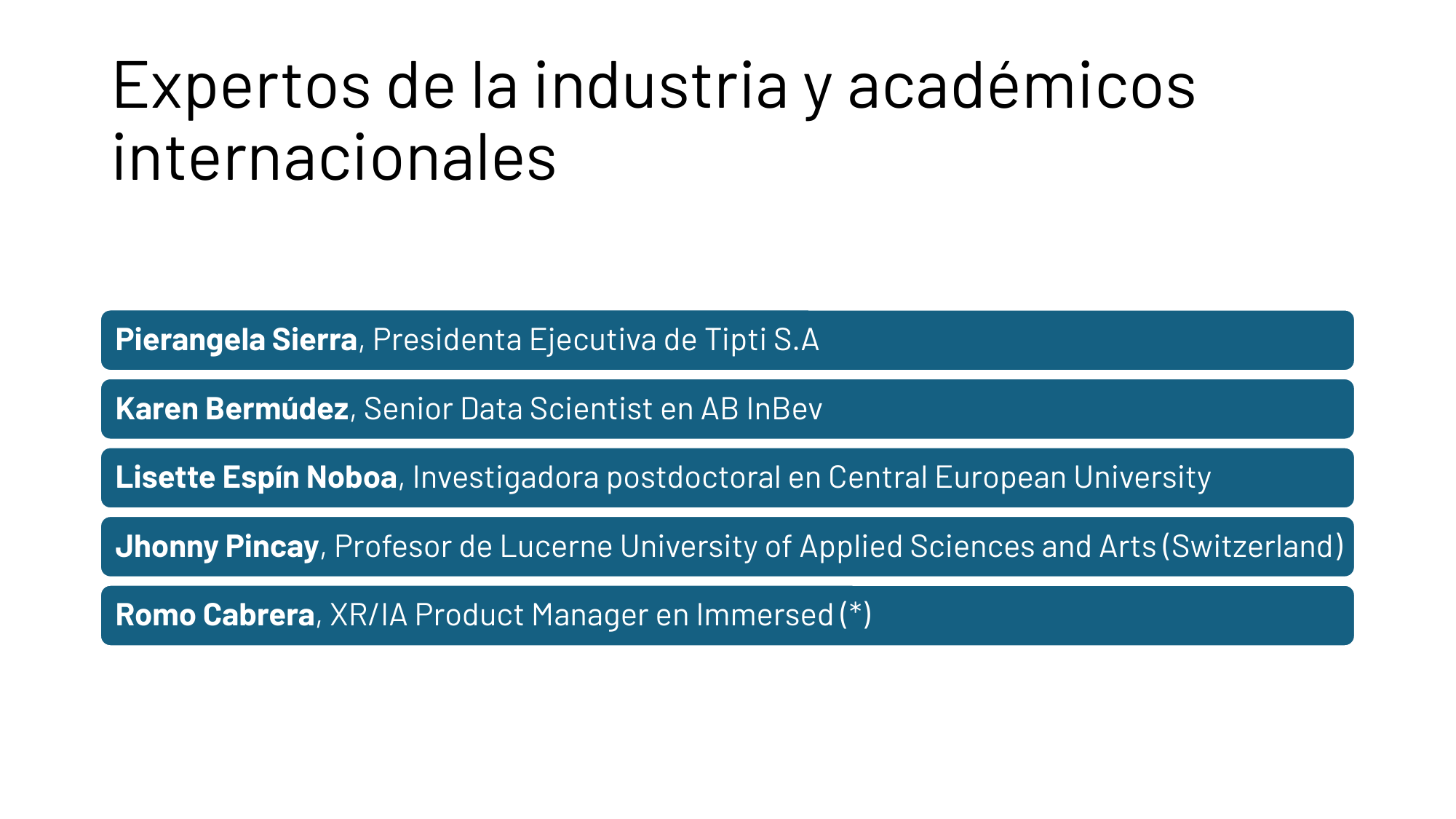

# Expertos de la industria y académicos internacionales
Pierangela Sierra, Presidenta Ejecutiva de Tipti S.A
Karen Bermúdez, Senior Data Scientist en AB InBev
Lisette Espín Noboa, Investigadora postdoctoral en Central European University
Jhonny Pincay, Profesor de Lucerne University of Applied Sciences and Arts (Switzerland)
Romo Cabrera, XR/IA Product Manager en Immersed (*)